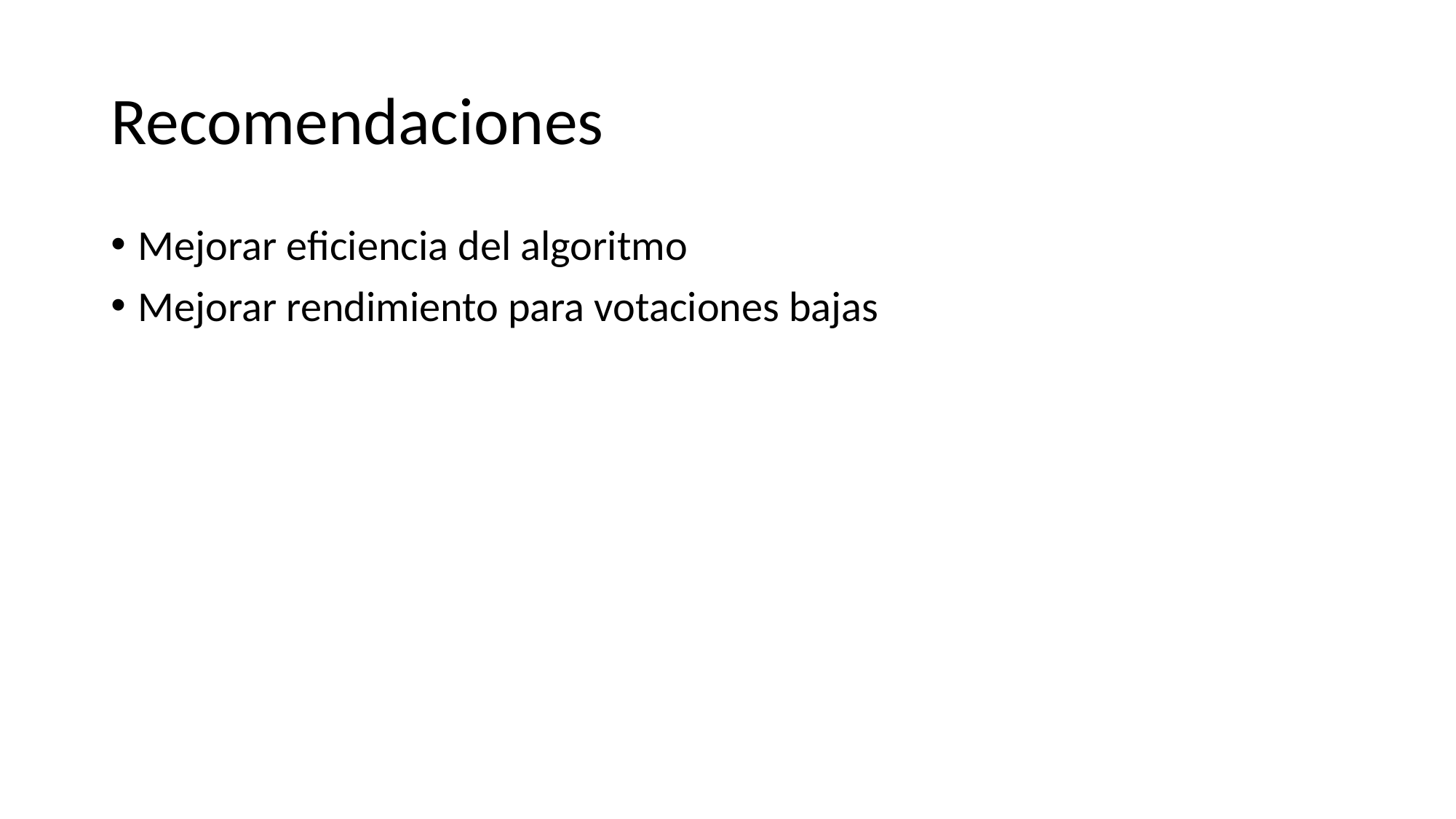

# Recomendaciones
Mejorar eficiencia del algoritmo
Mejorar rendimiento para votaciones bajas